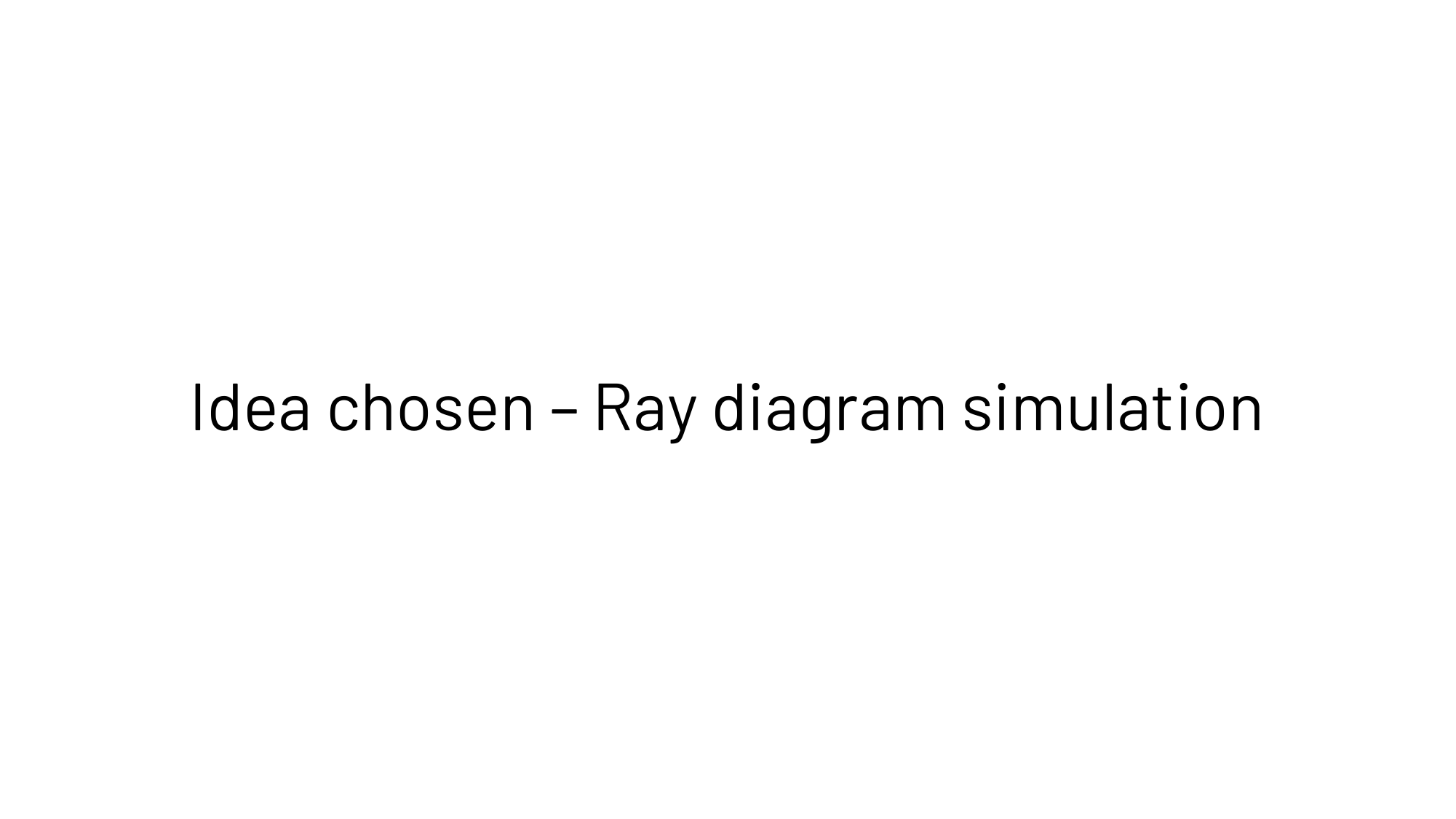

# Idea chosen – Ray diagram simulation